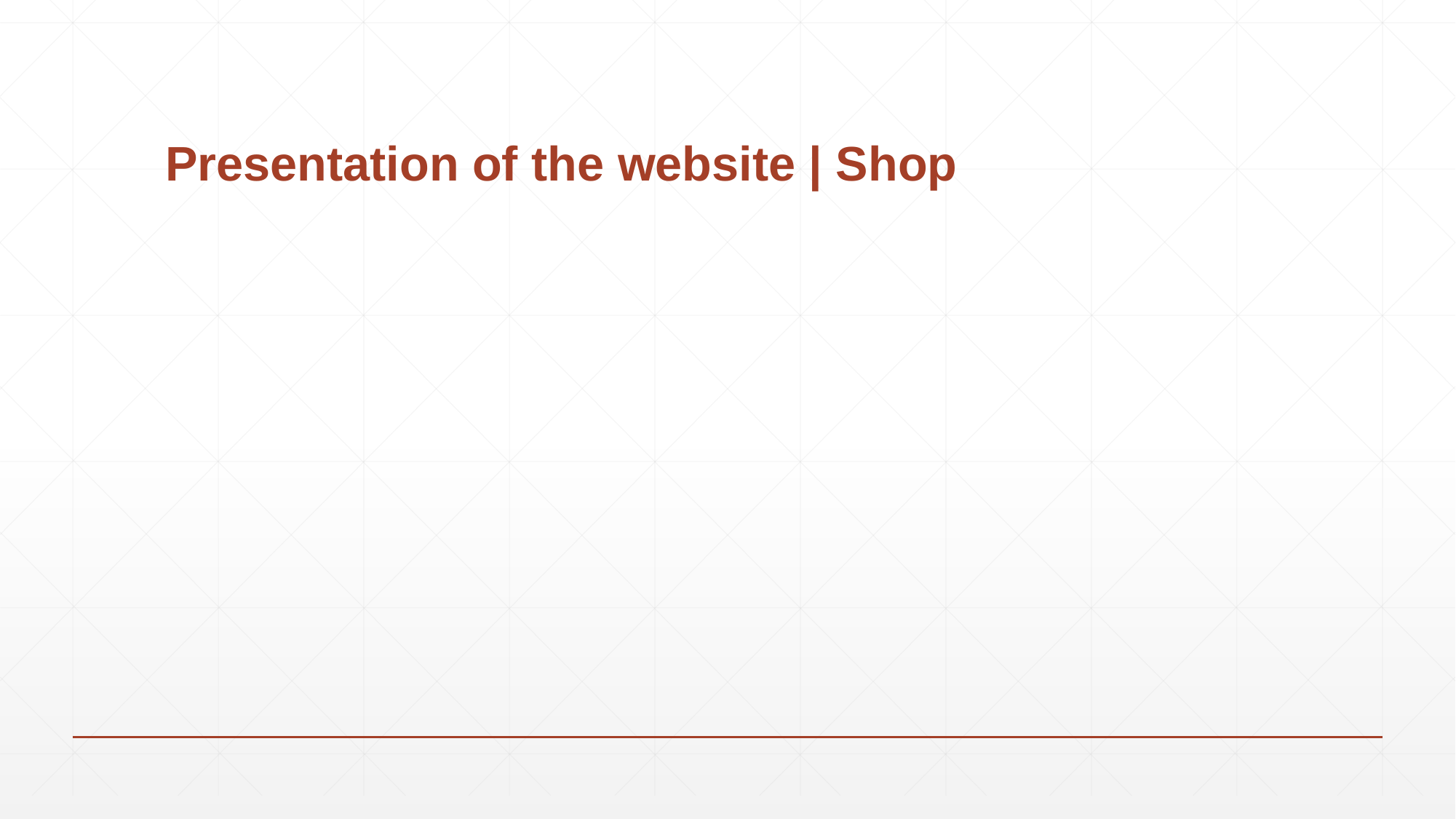

# Presentation of the website | Shop